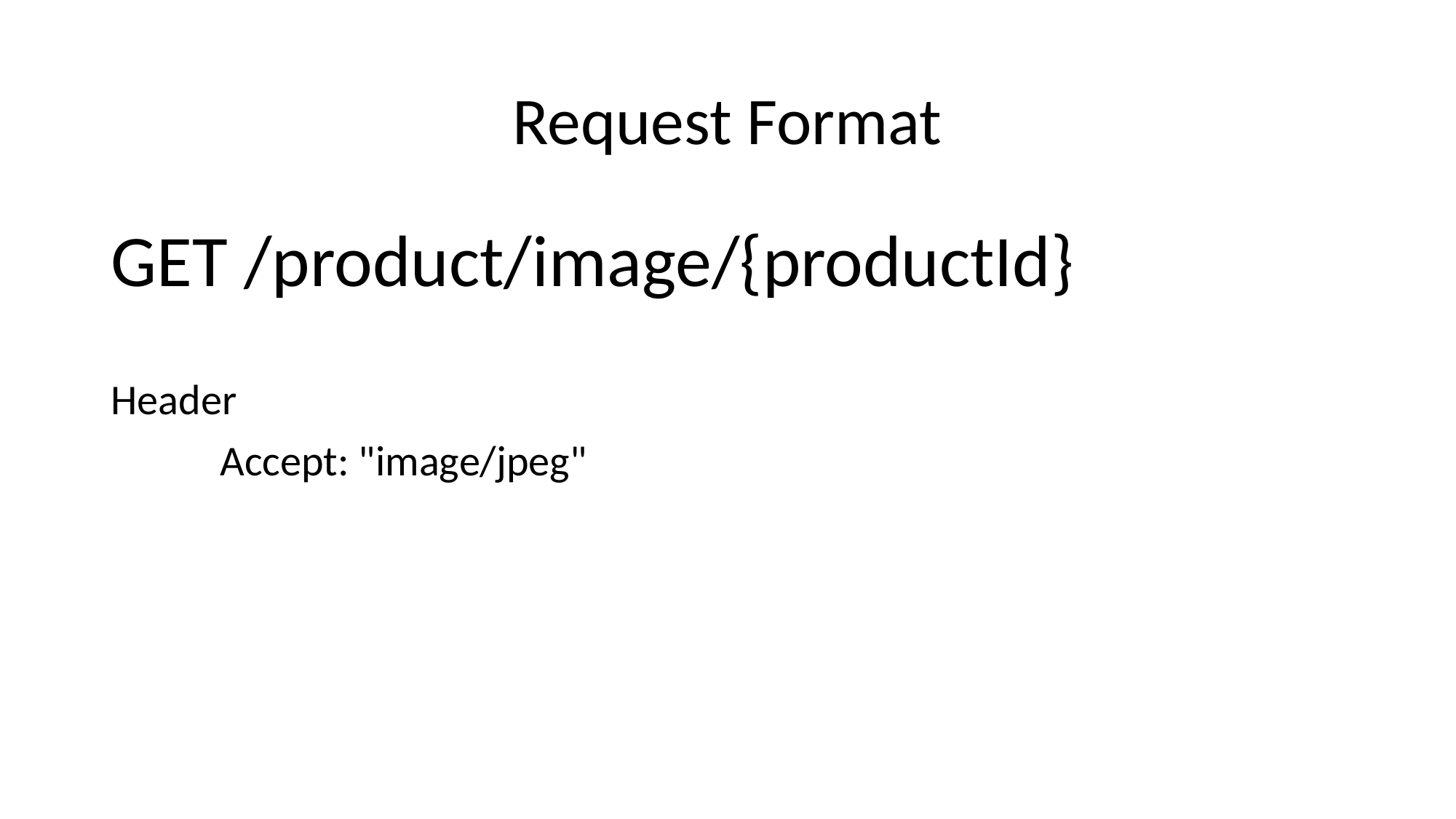

# Request Format
GET /product/image/{productId}

Header
	Accept: "image/jpeg"